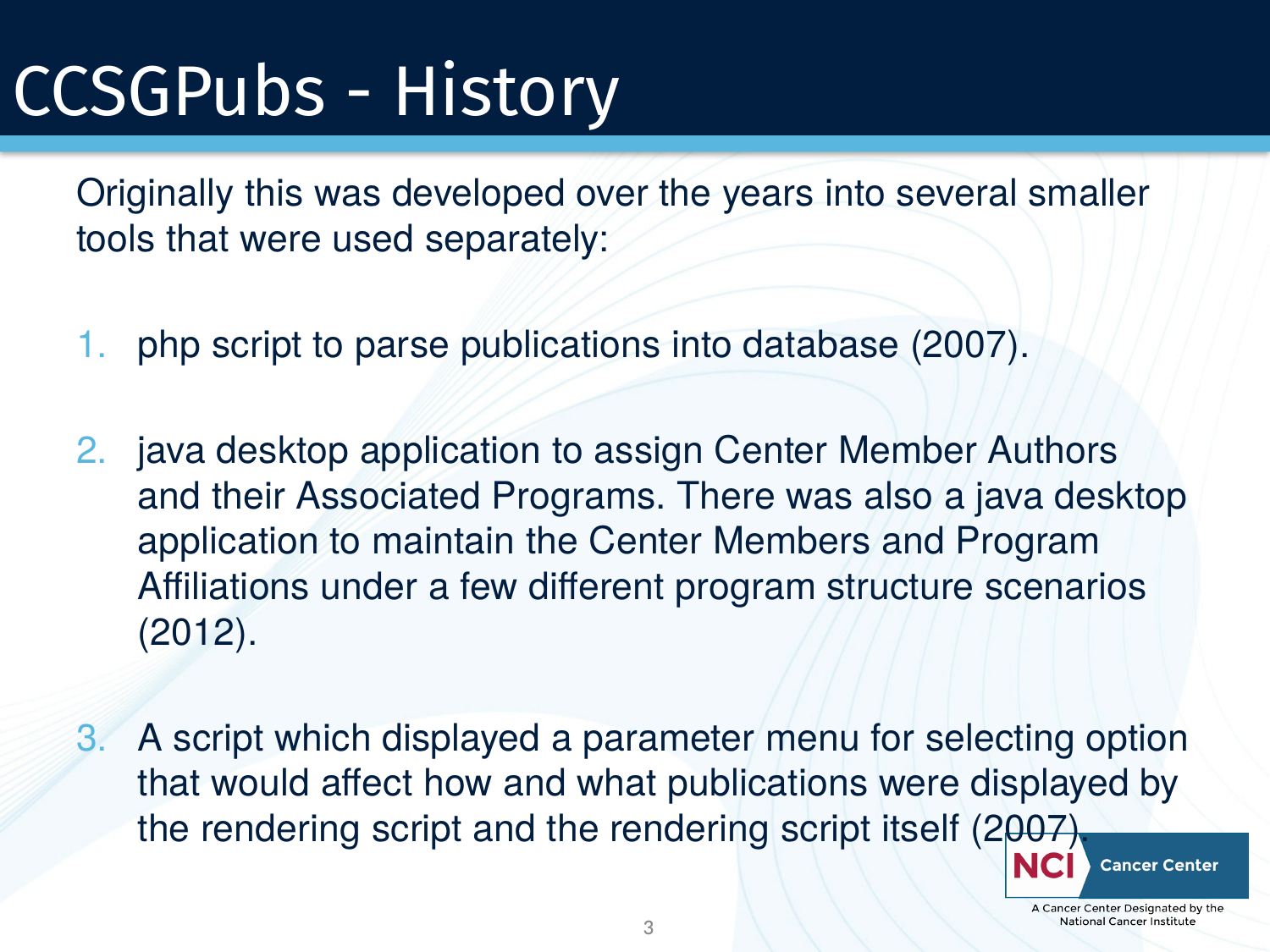

# CCSGPubs - History
Originally this was developed over the years into several smaller tools that were used separately:

php script to parse publications into database (2007).

java desktop application to assign Center Member Authors and their Associated Programs. There was also a java desktop application to maintain the Center Members and Program Affiliations under a few different program structure scenarios (2012).

A script which displayed a parameter menu for selecting option that would affect how and what publications were displayed by the rendering script and the rendering script itself (2007).